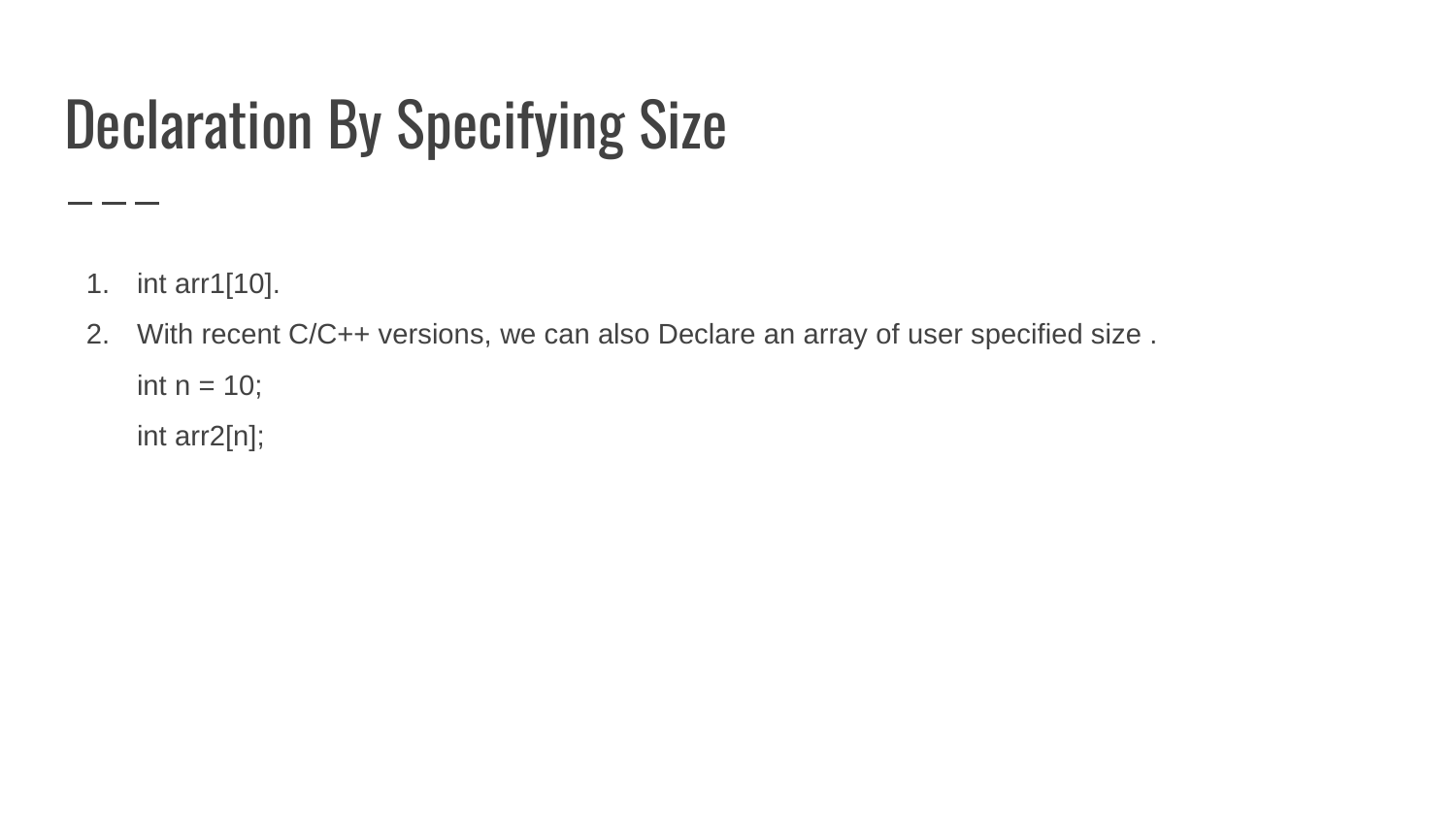

# Declaration By Specifying Size
int arr1[10].
With recent C/C++ versions, we can also Declare an array of user specified size .
int n = 10;
int arr2[n];